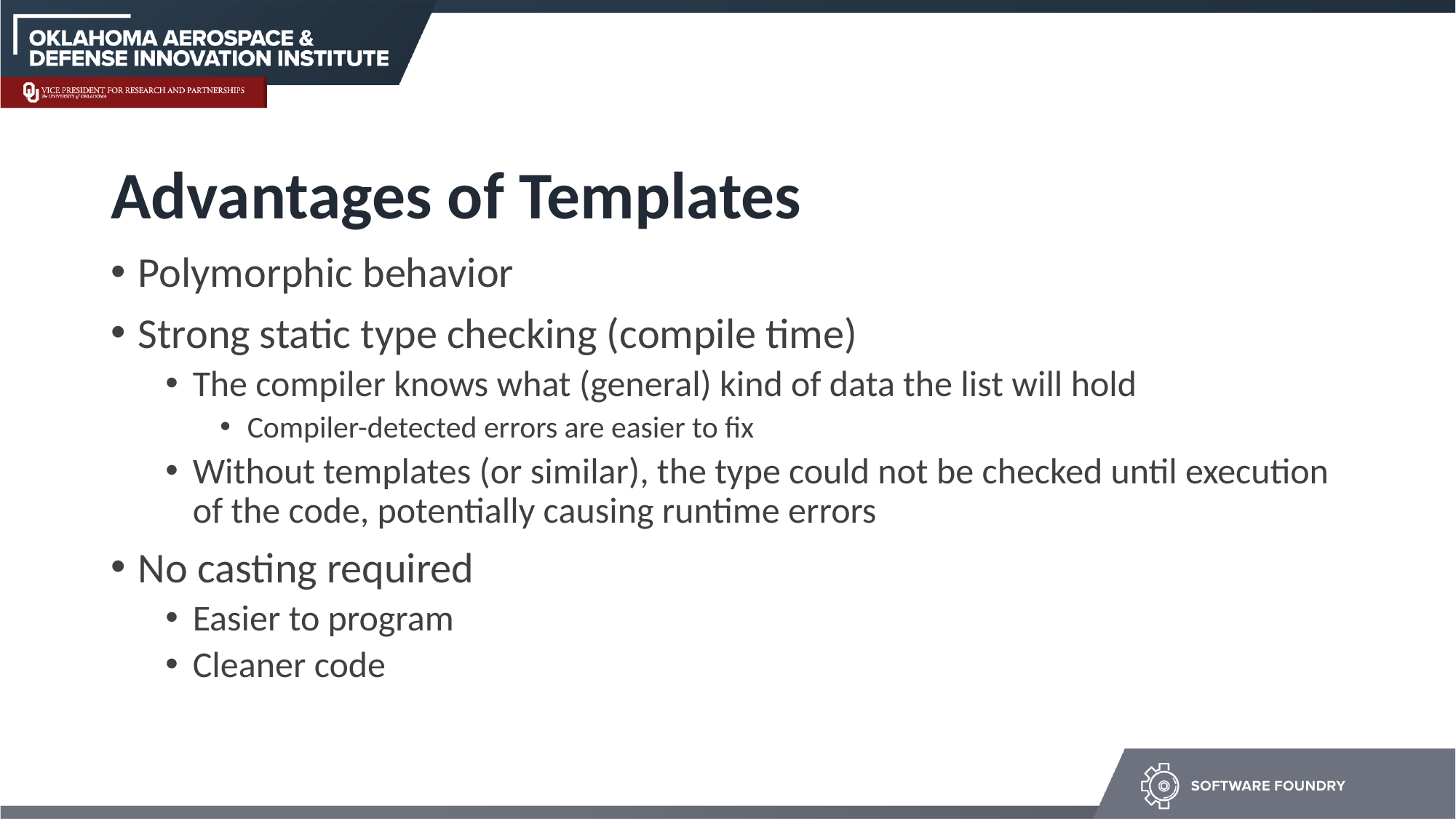

# Advantages of Templates
Polymorphic behavior
Strong static type checking (compile time)
The compiler knows what (general) kind of data the list will hold
Compiler-detected errors are easier to fix
Without templates (or similar), the type could not be checked until execution of the code, potentially causing runtime errors
No casting required
Easier to program
Cleaner code